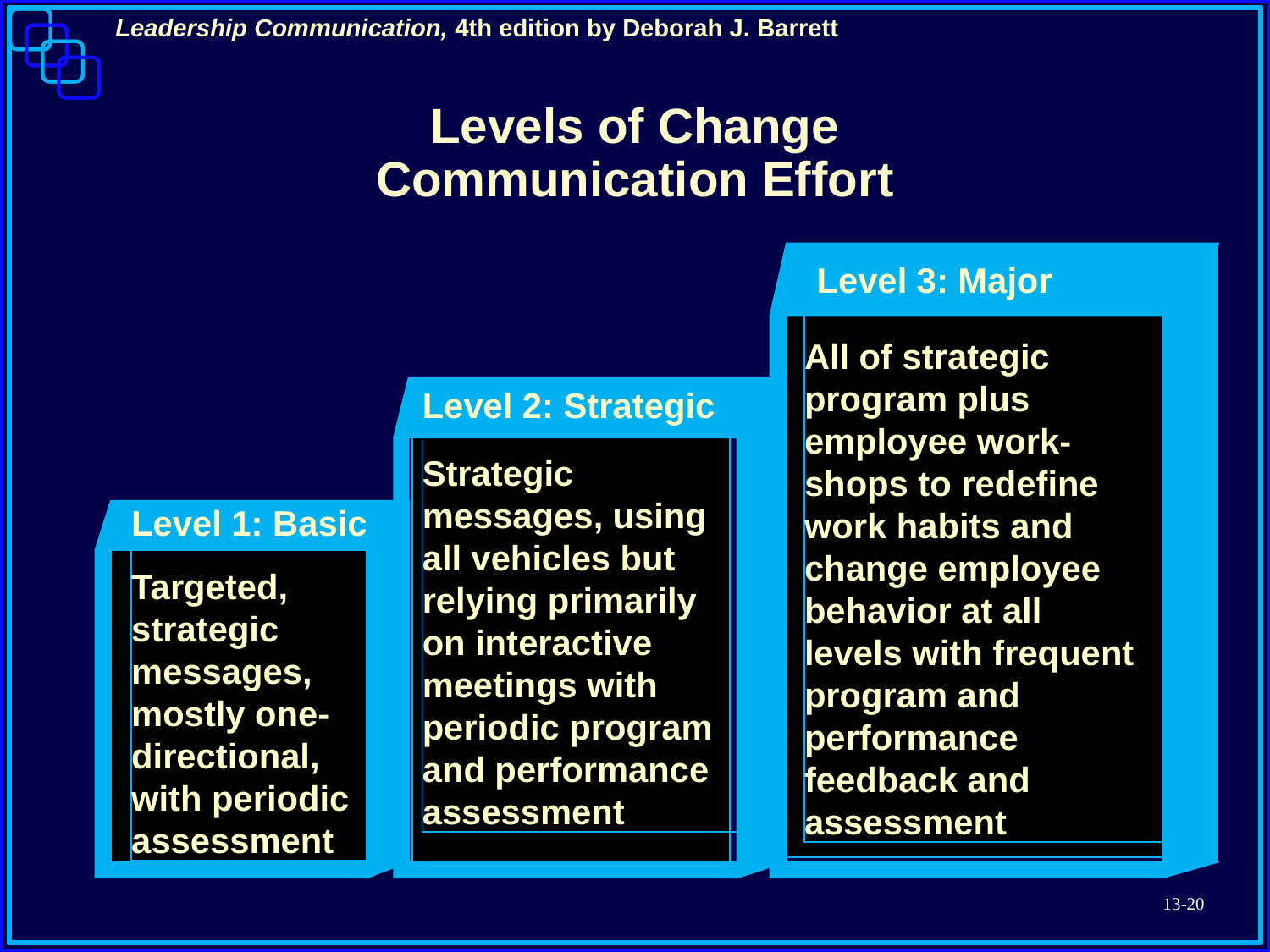

# Levels of Change Communication Effort

Level 3: Major

All of strategic program plus    employee work-   shops to redefine  work habits and change employee behavior at all     levels with frequent
program and performance  feedback and assessment

Level 2: Strategic

Strategic messages, using  all vehicles but relying primarily   on interactive meetings with periodic program and performance assessment

Level 1: Basic

Targeted, strategic messages, mostly one-directional, with periodic assessment

13-20